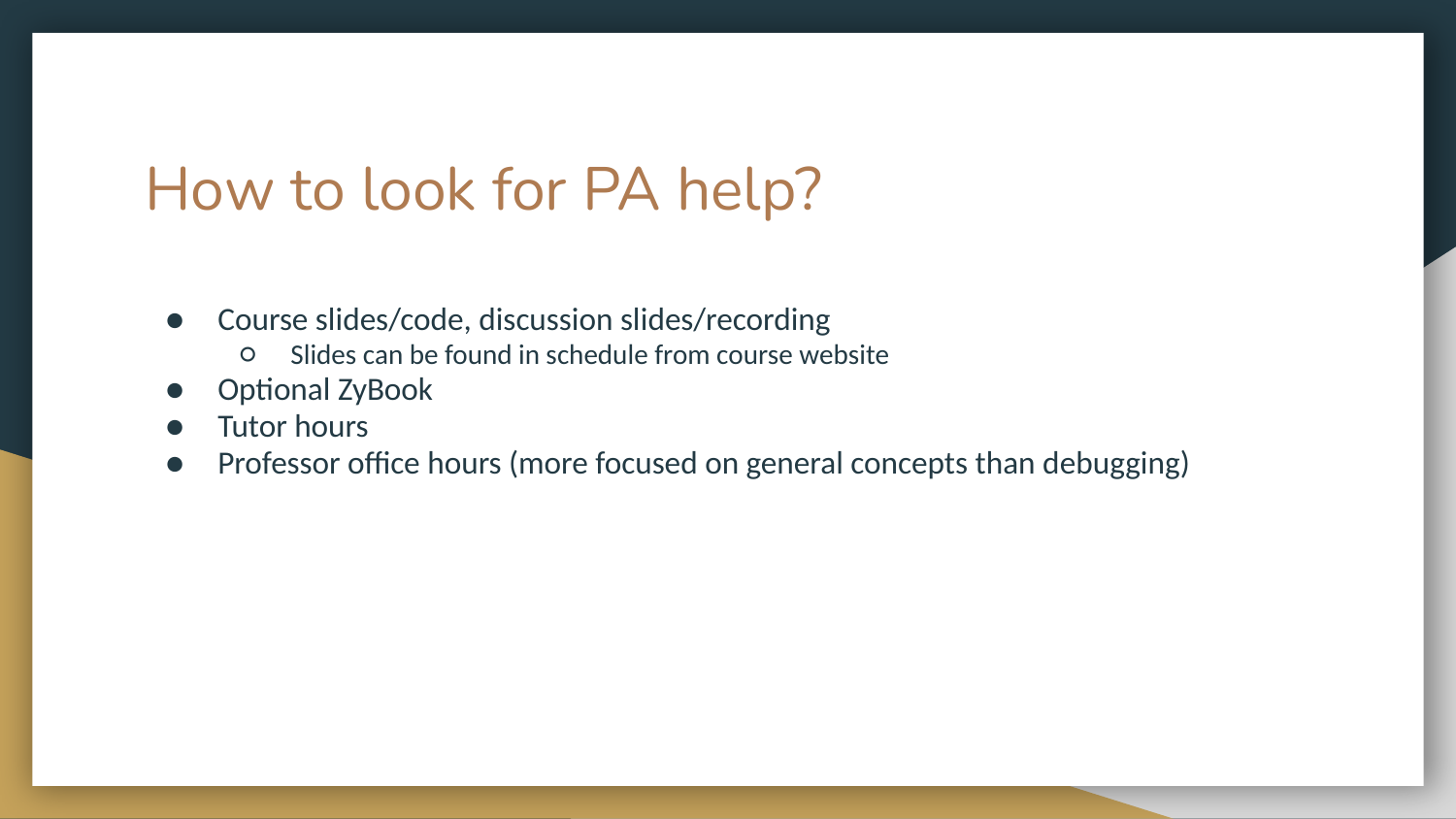

# How to look for PA help?
Course slides/code, discussion slides/recording
Slides can be found in schedule from course website
Optional ZyBook
Tutor hours
Professor office hours (more focused on general concepts than debugging)